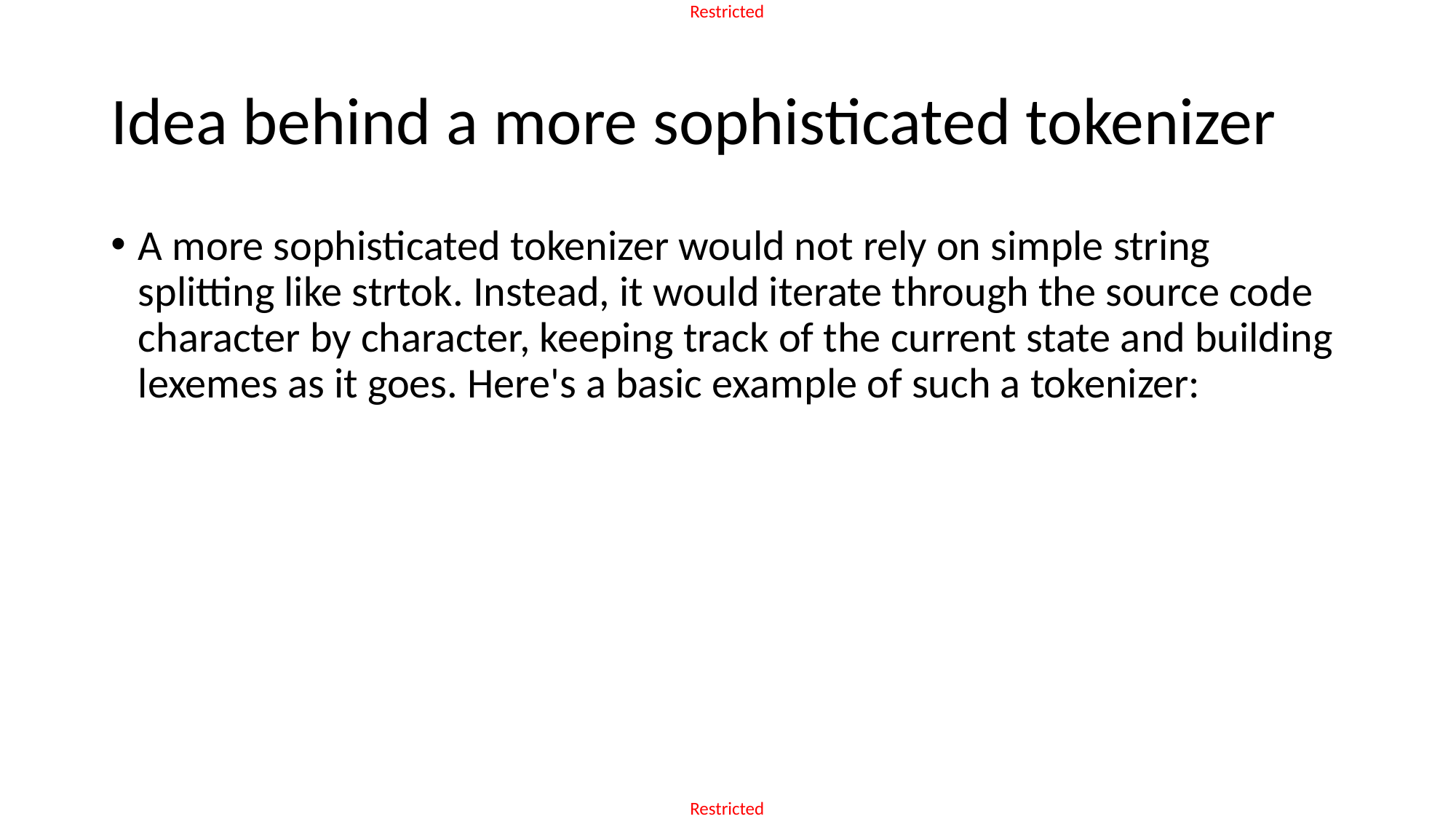

# Idea behind a more sophisticated tokenizer
A more sophisticated tokenizer would not rely on simple string splitting like strtok. Instead, it would iterate through the source code character by character, keeping track of the current state and building lexemes as it goes. Here's a basic example of such a tokenizer: